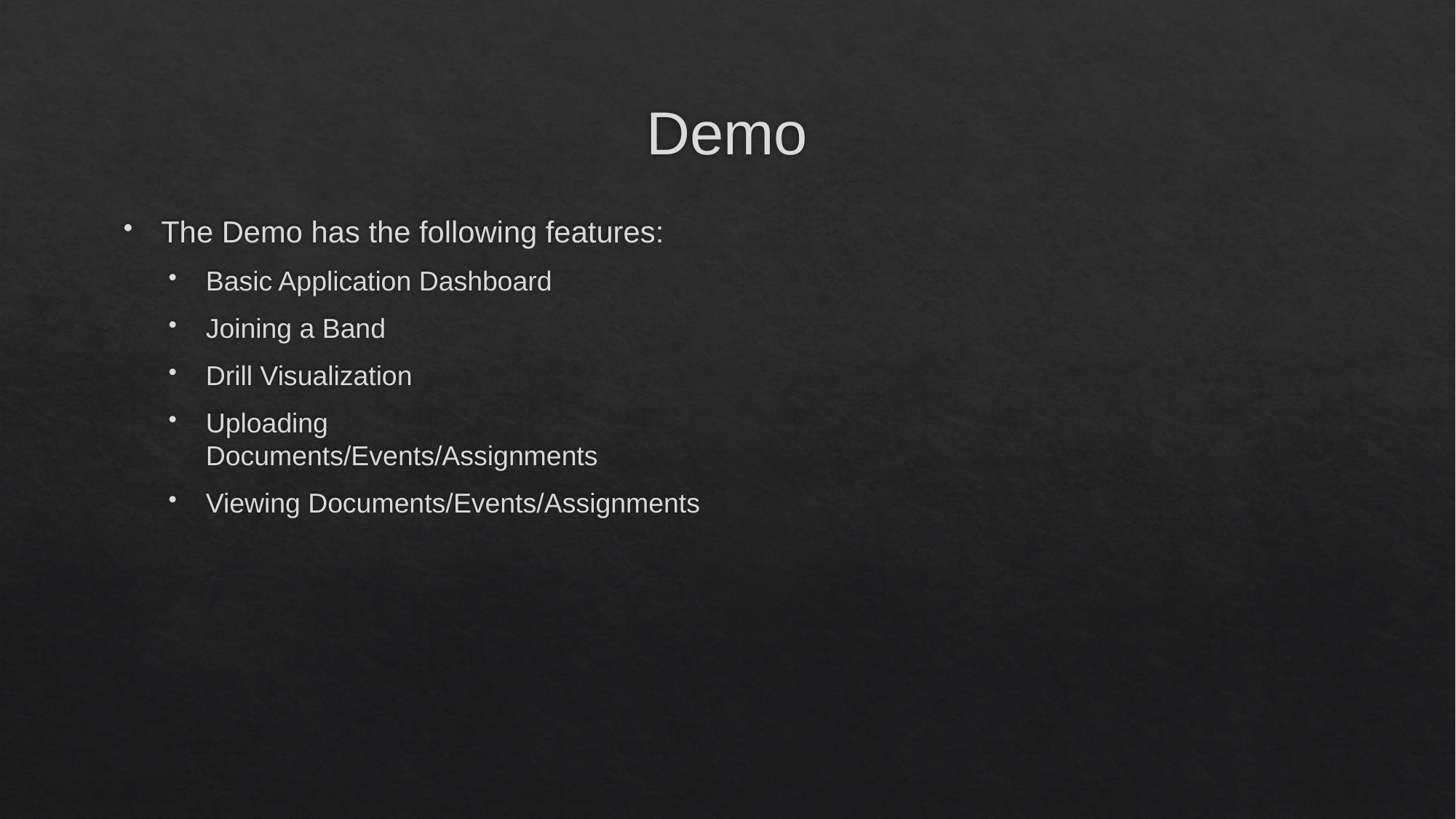

# Demo
The Demo has the following features:
Basic Application Dashboard
Joining a Band
Drill Visualization
Uploading Documents/Events/Assignments
Viewing Documents/Events/Assignments